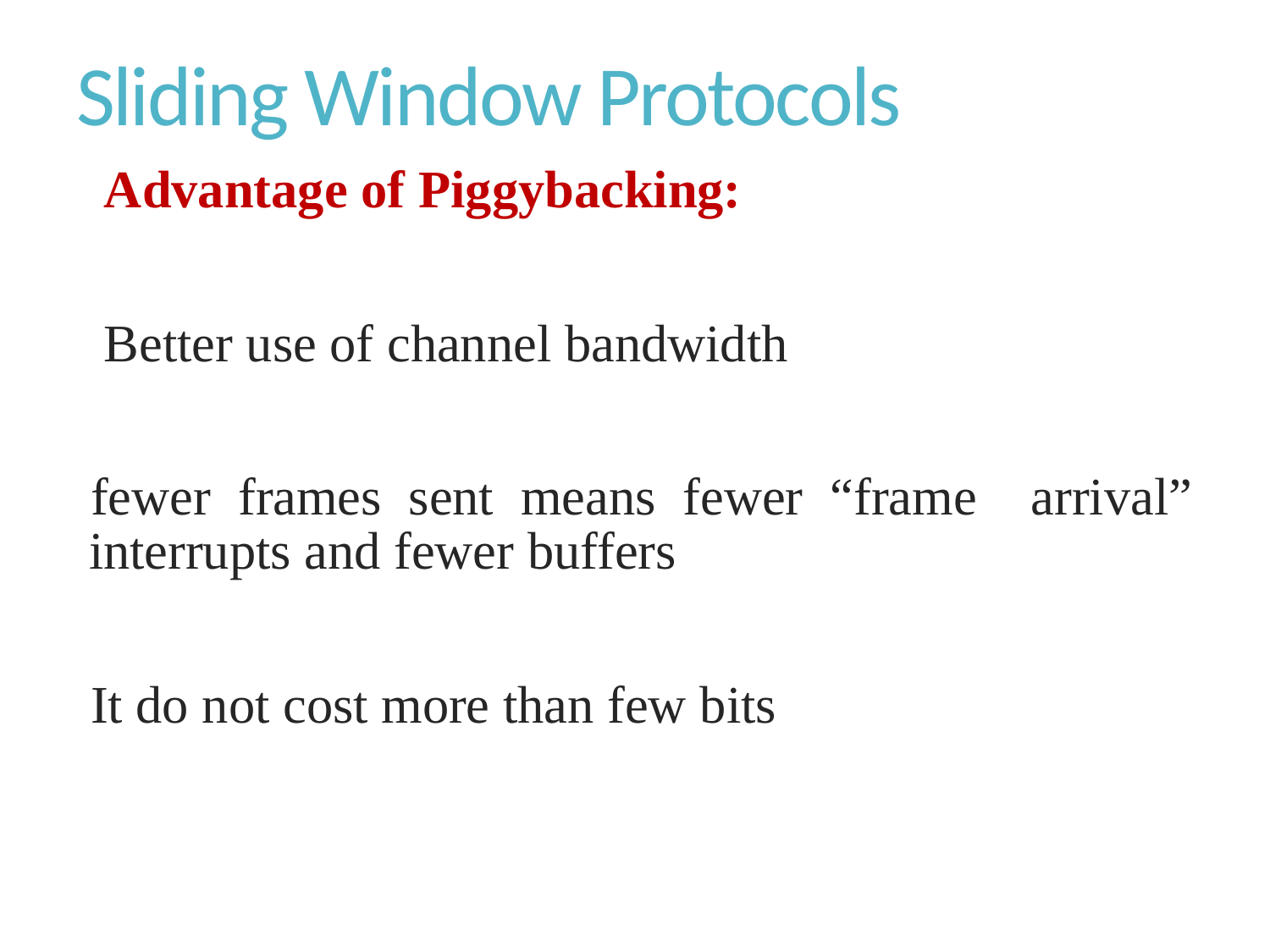

# Sliding Window Protocols
 Advantage of Piggybacking:

 Better use of channel bandwidth

fewer frames sent means fewer “frame  arrival” interrupts and fewer buffers

It do not cost more than few bits